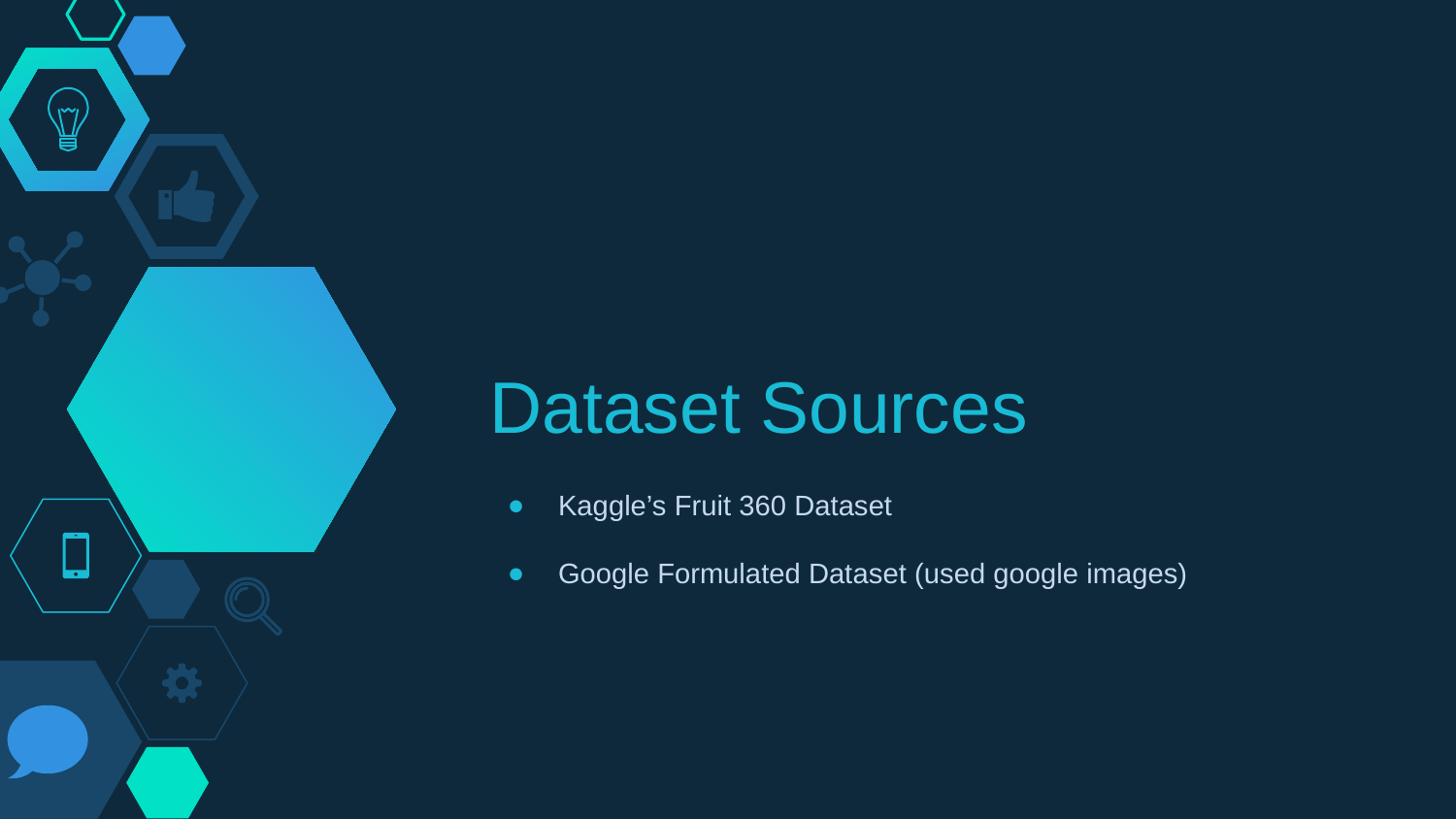

# Dataset Sources
Kaggle’s Fruit 360 Dataset

Google Formulated Dataset (used google images)